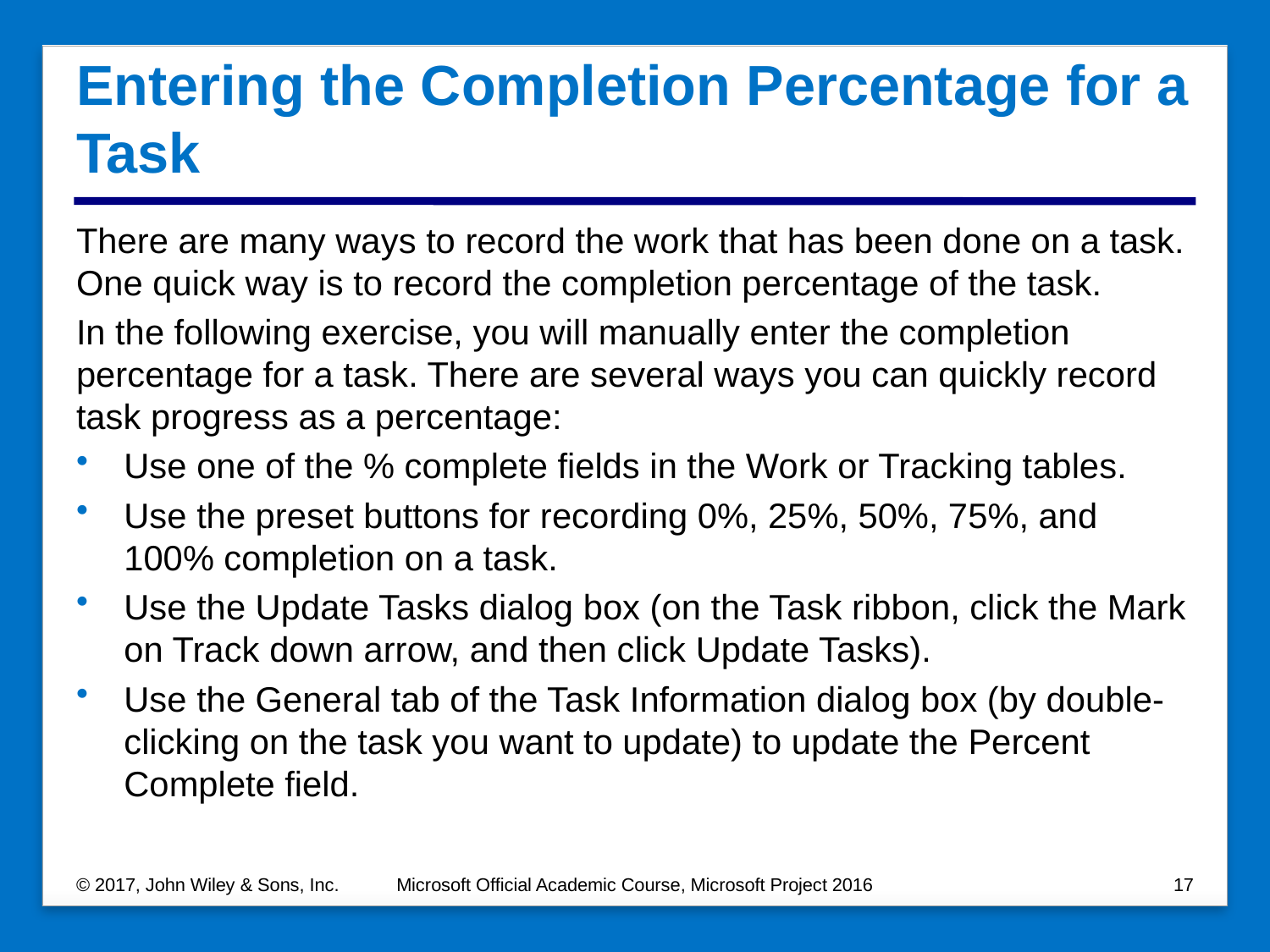

# Entering the Completion Percentage for a Task
There are many ways to record the work that has been done on a task. One quick way is to record the completion percentage of the task.
In the following exercise, you will manually enter the completion percentage for a task. There are several ways you can quickly record task progress as a percentage:
Use one of the % complete fields in the Work or Tracking tables.
Use the preset buttons for recording 0%, 25%, 50%, 75%, and 100% completion on a task.
Use the Update Tasks dialog box (on the Task ribbon, click the Mark on Track down arrow, and then click Update Tasks).
Use the General tab of the Task Information dialog box (by double‐clicking on the task you want to update) to update the Percent Complete field.
© 2017, John Wiley & Sons, Inc.
Microsoft Official Academic Course, Microsoft Project 2016
17